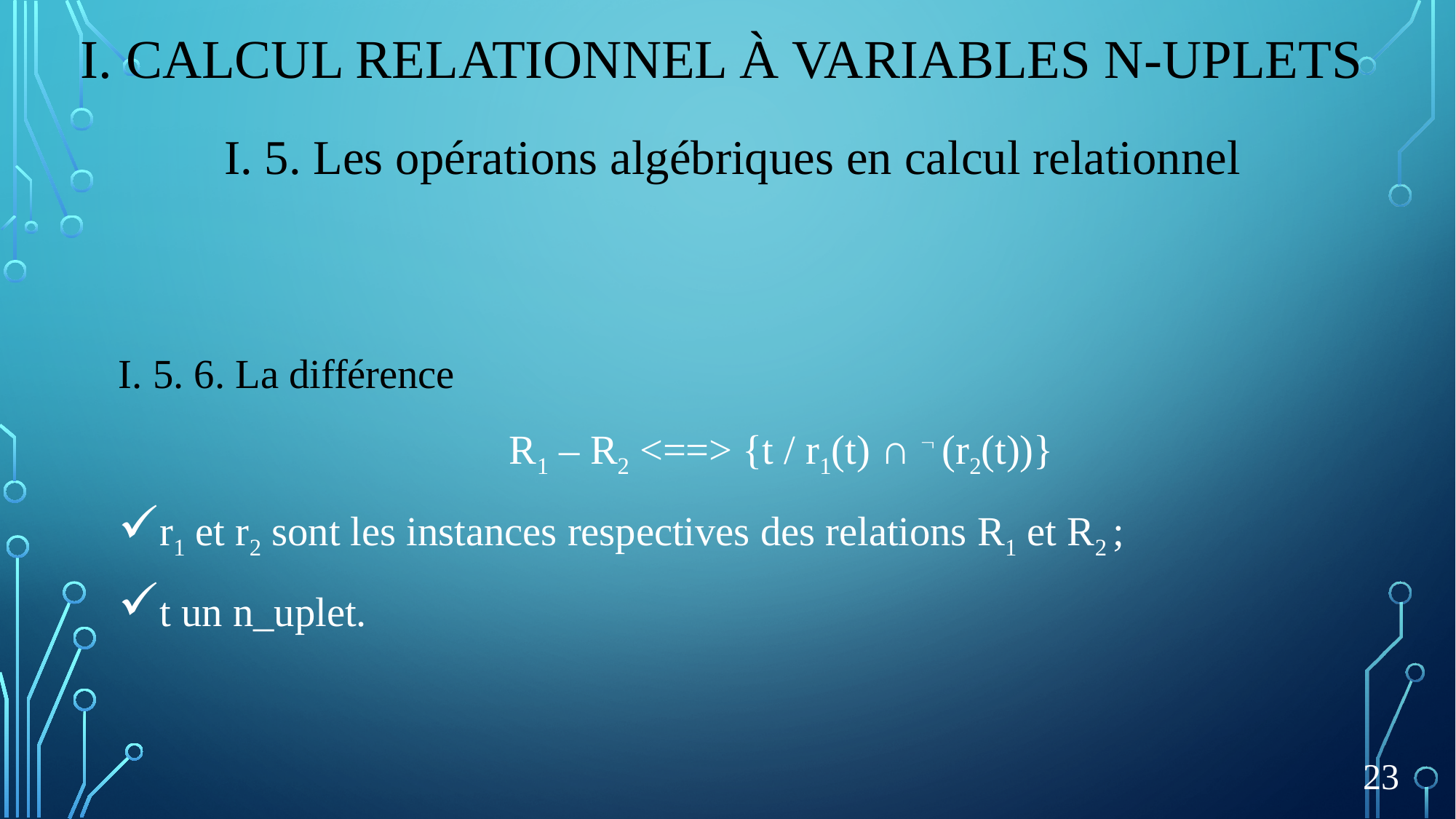

# I. Calcul relationnel à variables n-uplets
I. 5. Les opérations algébriques en calcul relationnel
I. 5. 6. La différence
R1 – R2 <==> {t / r1(t) ∩ ¬ (r2(t))}
r1 et r2 sont les instances respectives des relations R1 et R2 ;
t un n_uplet.
23